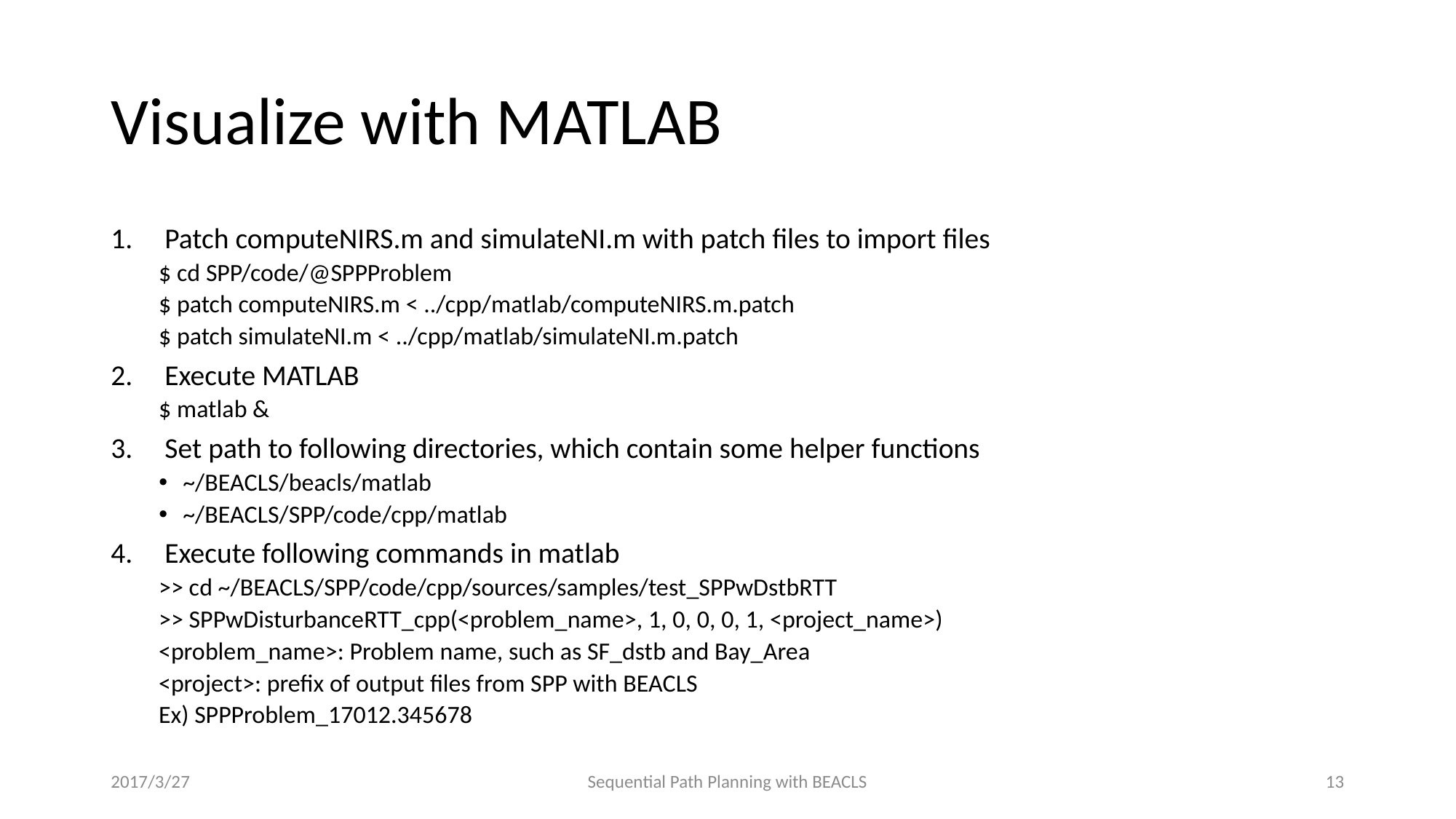

# Visualize with MATLAB
Patch computeNIRS.m and simulateNI.m with patch files to import files
$ cd SPP/code/@SPPProblem
$ patch computeNIRS.m < ../cpp/matlab/computeNIRS.m.patch
$ patch simulateNI.m < ../cpp/matlab/simulateNI.m.patch
Execute MATLAB
$ matlab &
Set path to following directories, which contain some helper functions
~/BEACLS/beacls/matlab
~/BEACLS/SPP/code/cpp/matlab
Execute following commands in matlab
>> cd ~/BEACLS/SPP/code/cpp/sources/samples/test_SPPwDstbRTT
>> SPPwDisturbanceRTT_cpp(<problem_name>, 1, 0, 0, 0, 1, <project_name>)
<problem_name>: Problem name, such as SF_dstb and Bay_Area
<project>: prefix of output files from SPP with BEACLS
	Ex) SPPProblem_17012.345678

2017/3/27
Sequential Path Planning with BEACLS
13